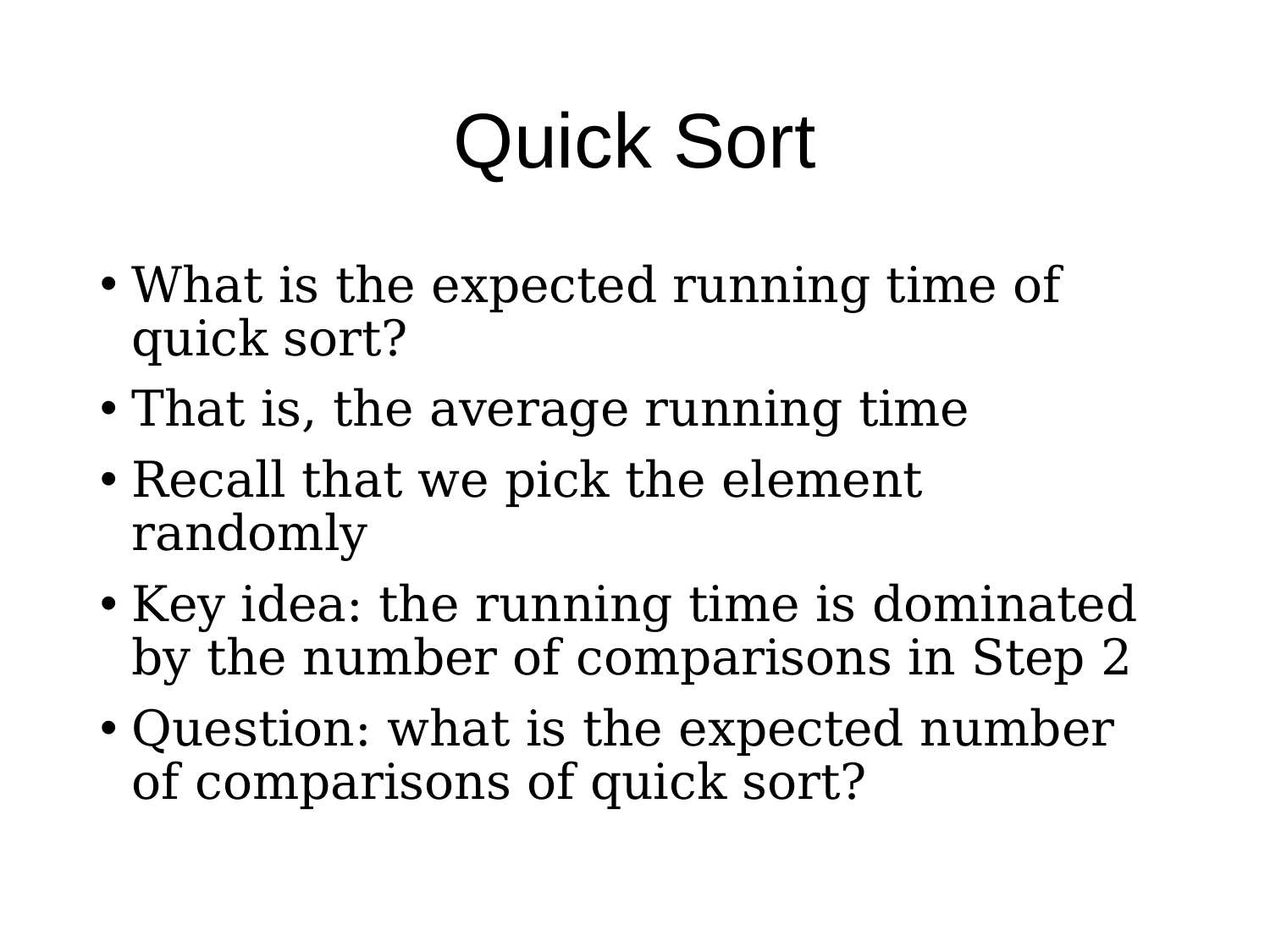

# Quick Sort
What is the expected running time of quick sort?
That is, the average running time
Recall that we pick the element randomly
Key idea: the running time is dominated by the number of comparisons in Step 2
Question: what is the expected number of comparisons of quick sort?